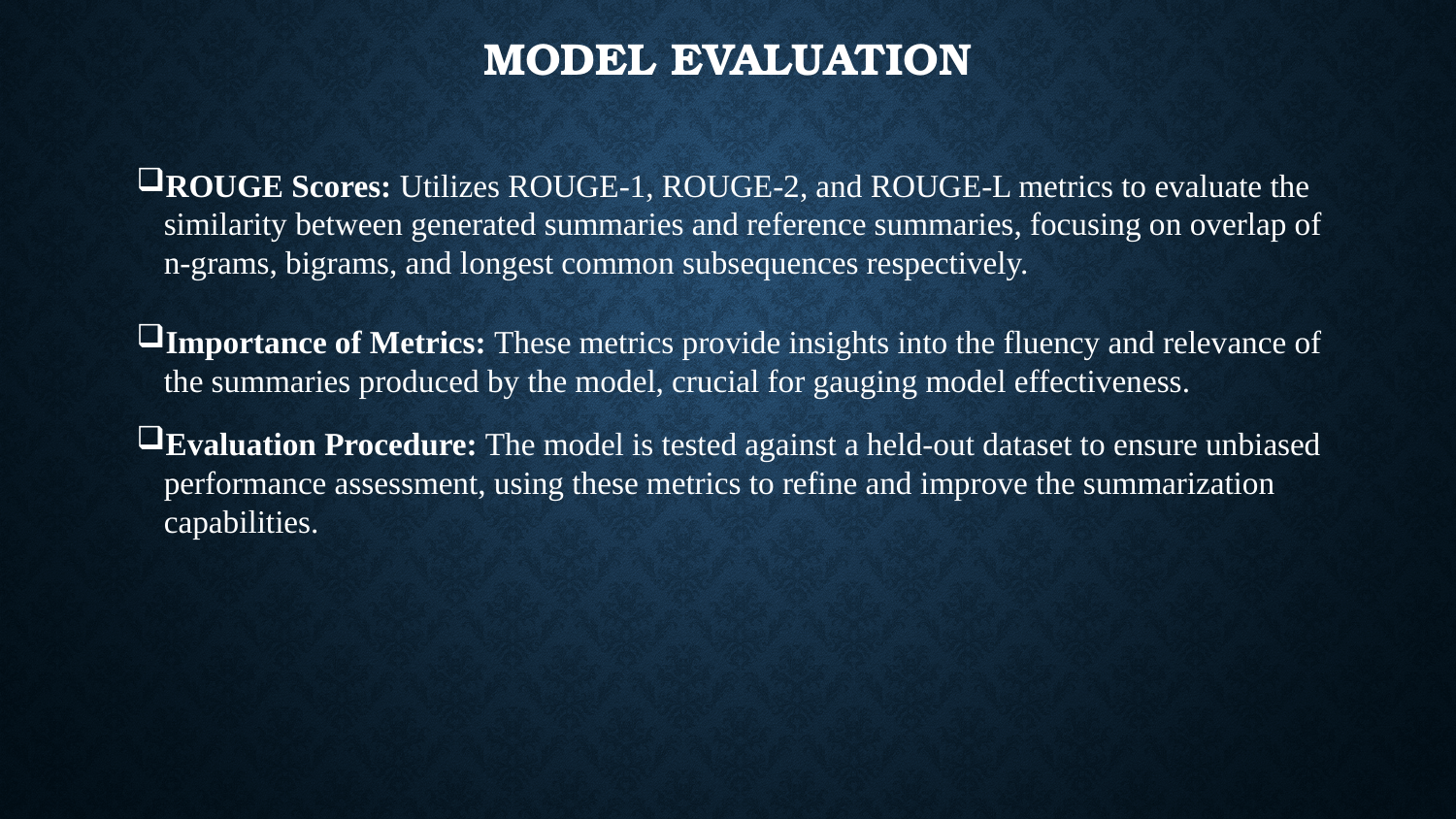

# Model Evaluation
ROUGE Scores: Utilizes ROUGE-1, ROUGE-2, and ROUGE-L metrics to evaluate the similarity between generated summaries and reference summaries, focusing on overlap of n-grams, bigrams, and longest common subsequences respectively.
Importance of Metrics: These metrics provide insights into the fluency and relevance of the summaries produced by the model, crucial for gauging model effectiveness.
Evaluation Procedure: The model is tested against a held-out dataset to ensure unbiased performance assessment, using these metrics to refine and improve the summarization capabilities.